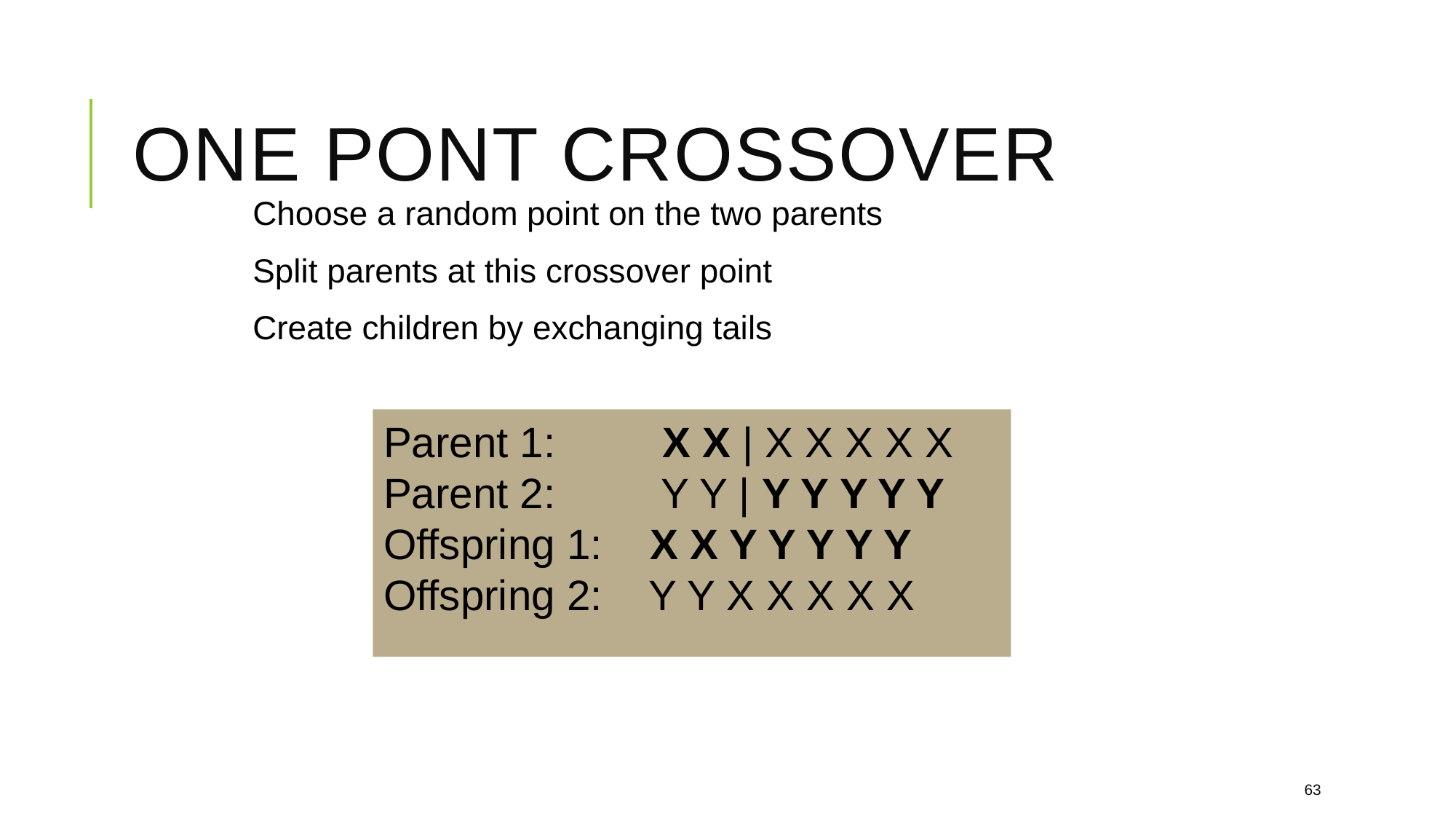

# One pont crossover
Choose a random point on the two parents
Split parents at this crossover point
Create children by exchanging tails

Parent 1:         X X | X X X X X
Parent 2:         Y Y | Y Y Y Y Y
Offspring 1:    X X Y Y Y Y Y
Offspring 2:    Y Y X X X X X

63